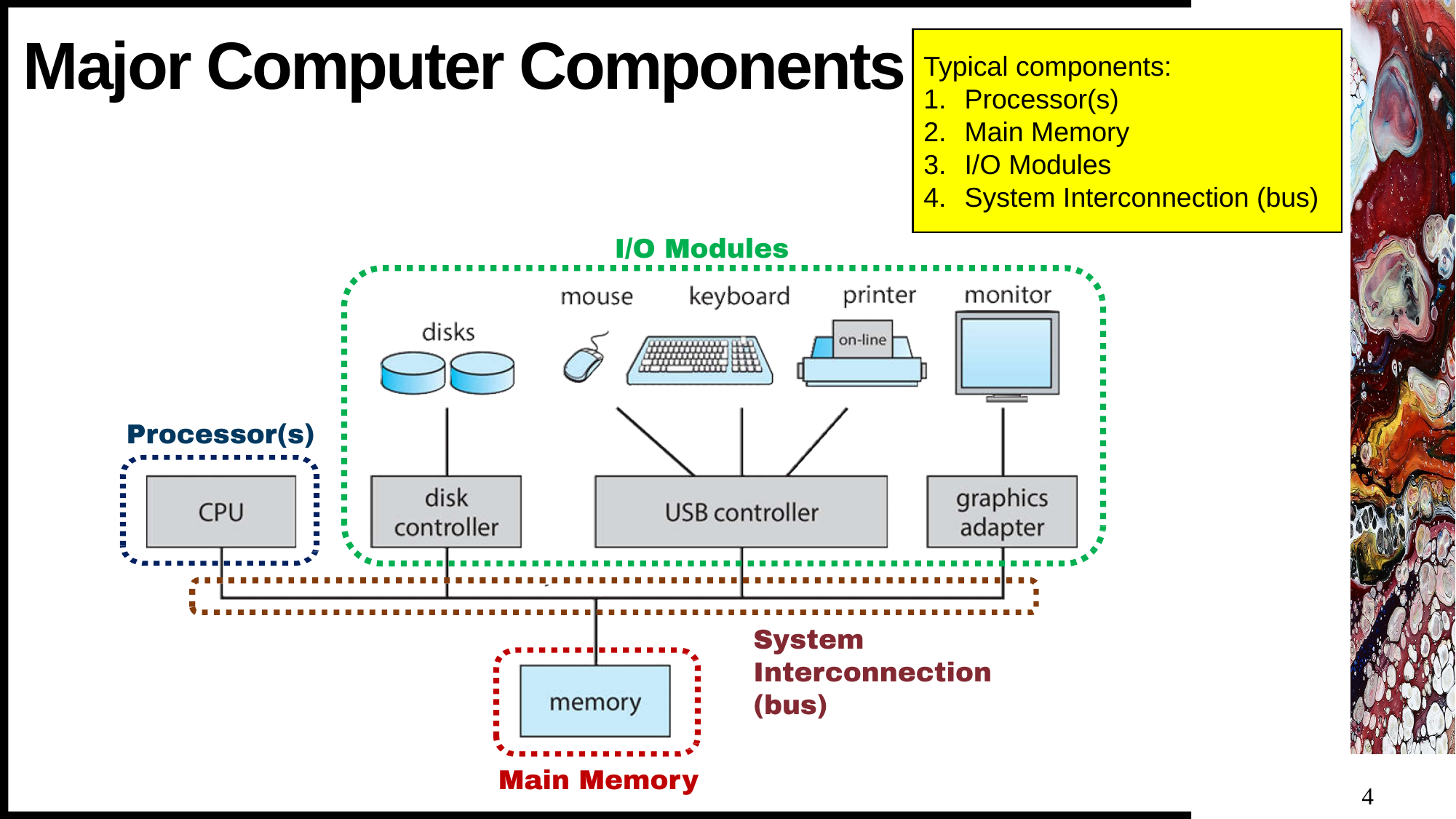

# Major Computer Components
Typical components:
Processor(s)
Main Memory
I/O Modules
System Interconnection (bus)
I/O Modules

Processor(s)

System Interconnection (bus)

Main Memory
4